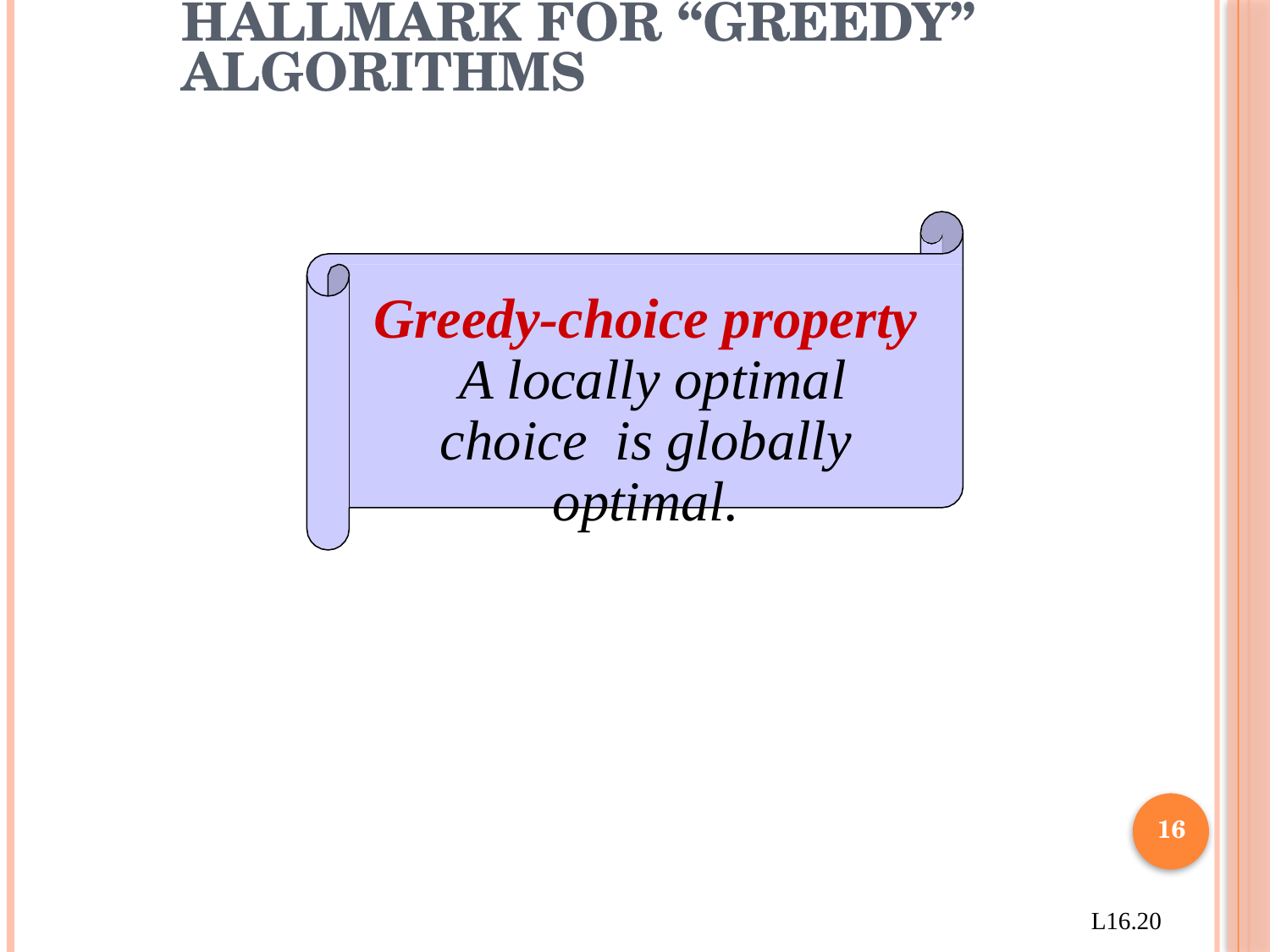

# Hallmark for “greedy”  algorithms

Greedy-choice property  A locally optimal choice  is globally optimal.
16
L16.20